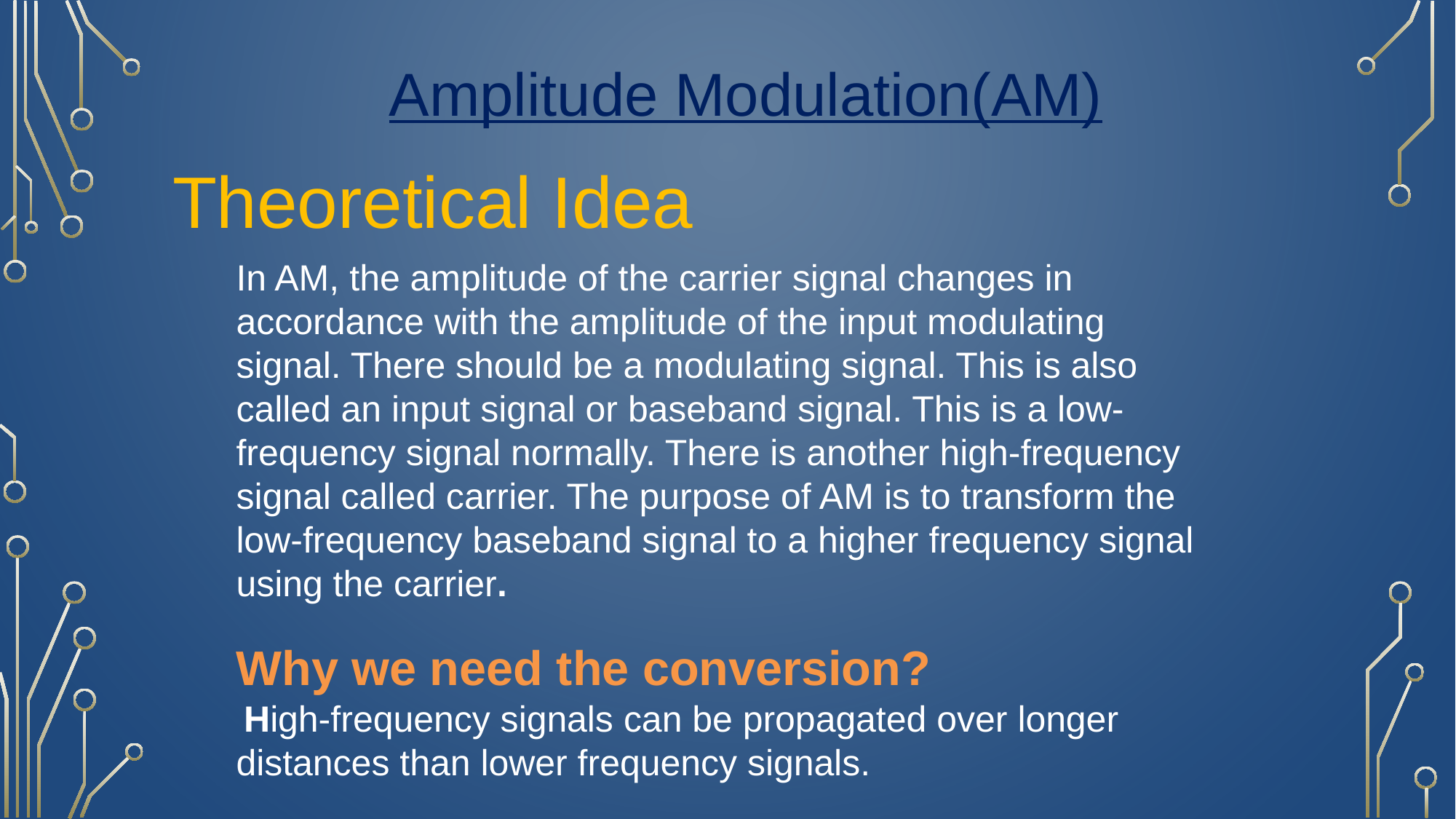

Amplitude Modulation(AM)
Theoretical Idea
In AM, the amplitude of the carrier signal changes in accordance with the amplitude of the input modulating signal. There should be a modulating signal. This is also called an input signal or baseband signal. This is a low-frequency signal normally. There is another high-frequency signal called carrier. The purpose of AM is to transform the low-frequency baseband signal to a higher frequency signal using the carrier.

Why we need the conversion?
 High-frequency signals can be propagated over longer distances than lower frequency signals.